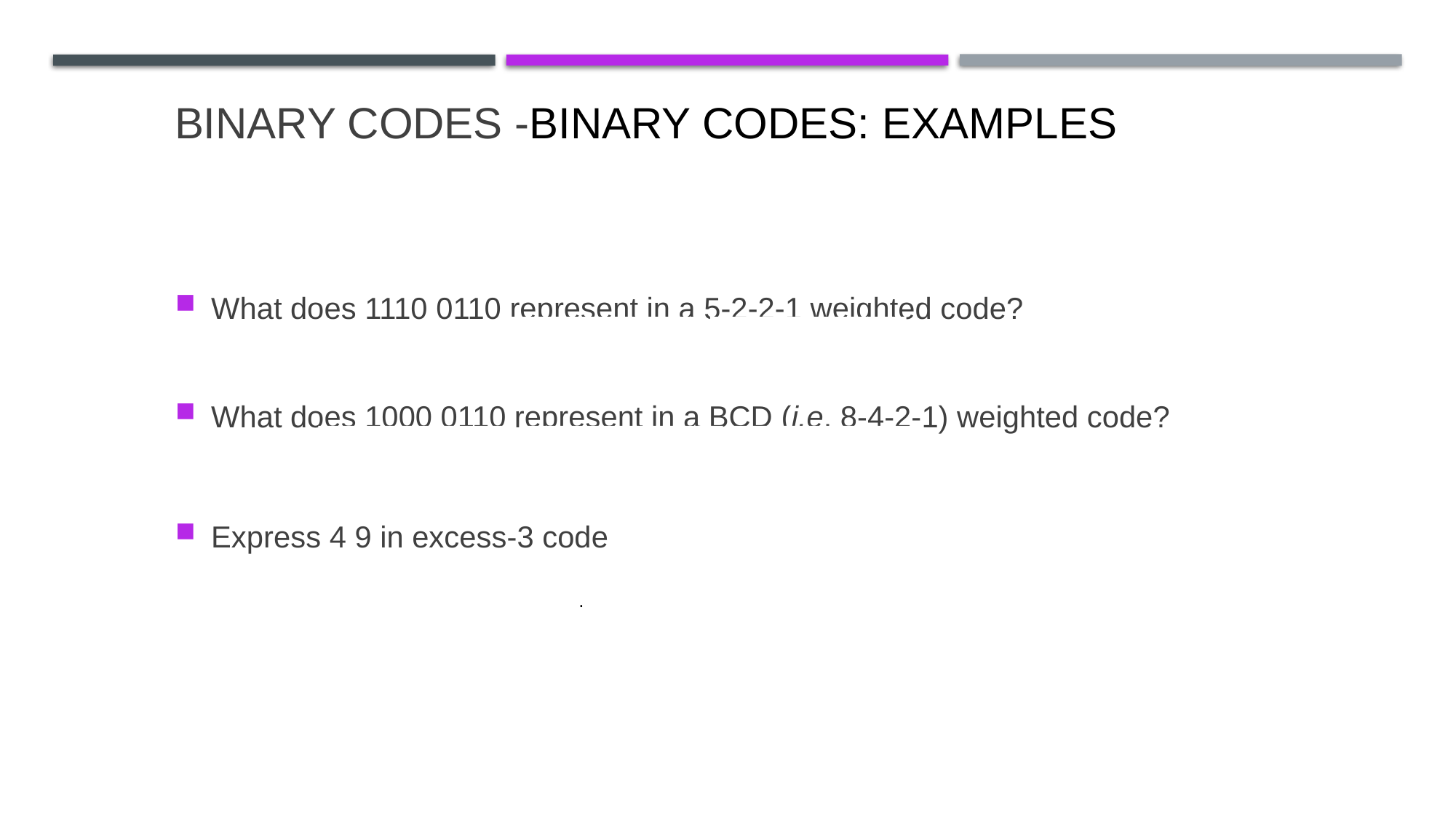

Binary Codes -Binary Codes: Examples
What does 1110 0110 represent in a 5-2-2-1 weighted code?

What does 1000 0110 represent in a BCD (i.e. 8-4-2-1) weighted code?

Express 4 9 in excess-3 code

5+2+2+0=9

0+2+2+0=4

ANS:  9 4

8+0+0+0=8
0+4+2+0=6
ANS:  8 6

4 = 0100 + 0011 = 0111
9=1001+0011=1100

ANS:  0111 1100